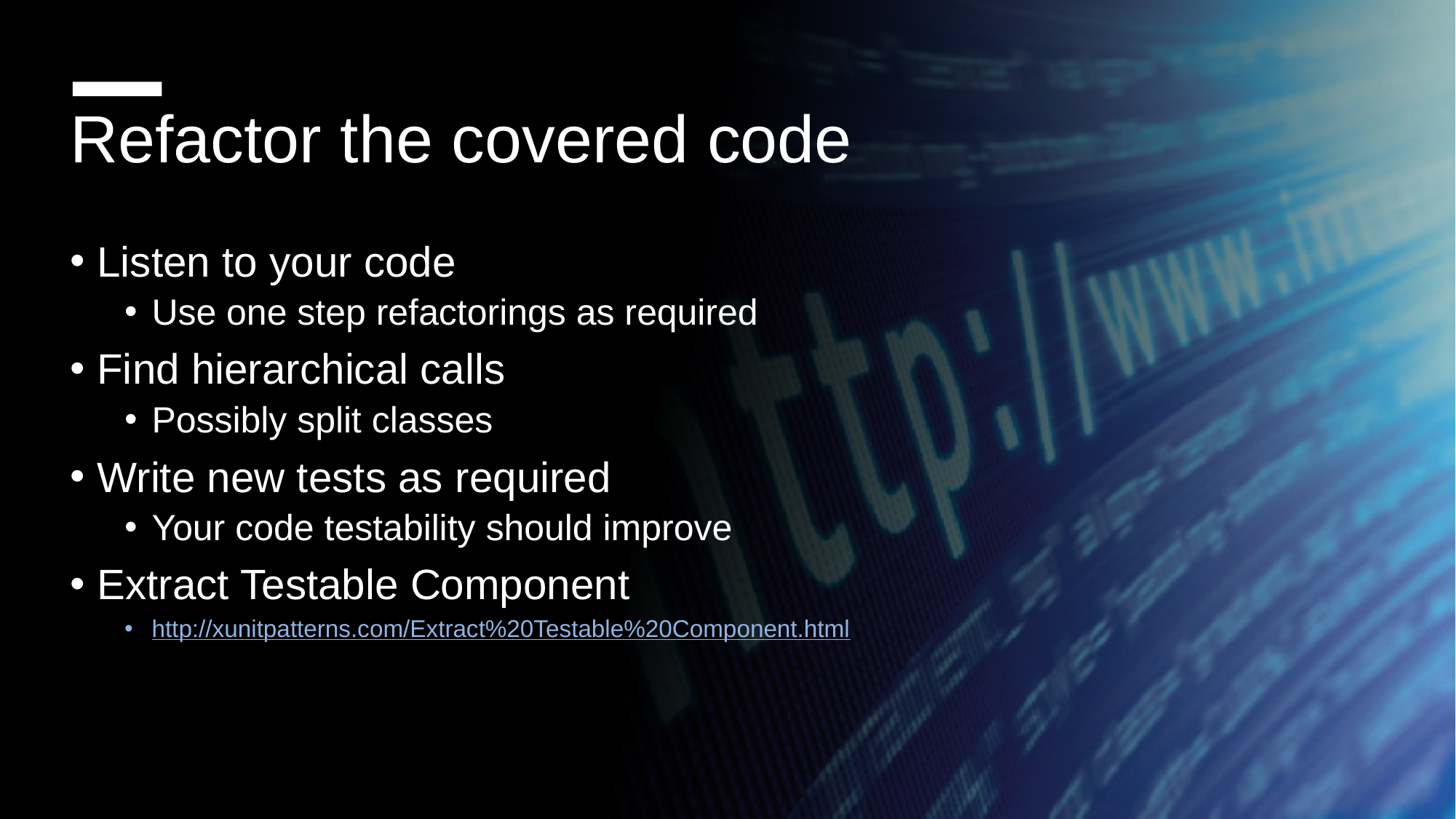

Refactor the covered code
Listen to your code
Use one step refactorings as required
Find hierarchical calls
Possibly split classes
Write new tests as required
Your code testability should improve
Extract Testable Component
http://xunitpatterns.com/Extract%20Testable%20Component.html